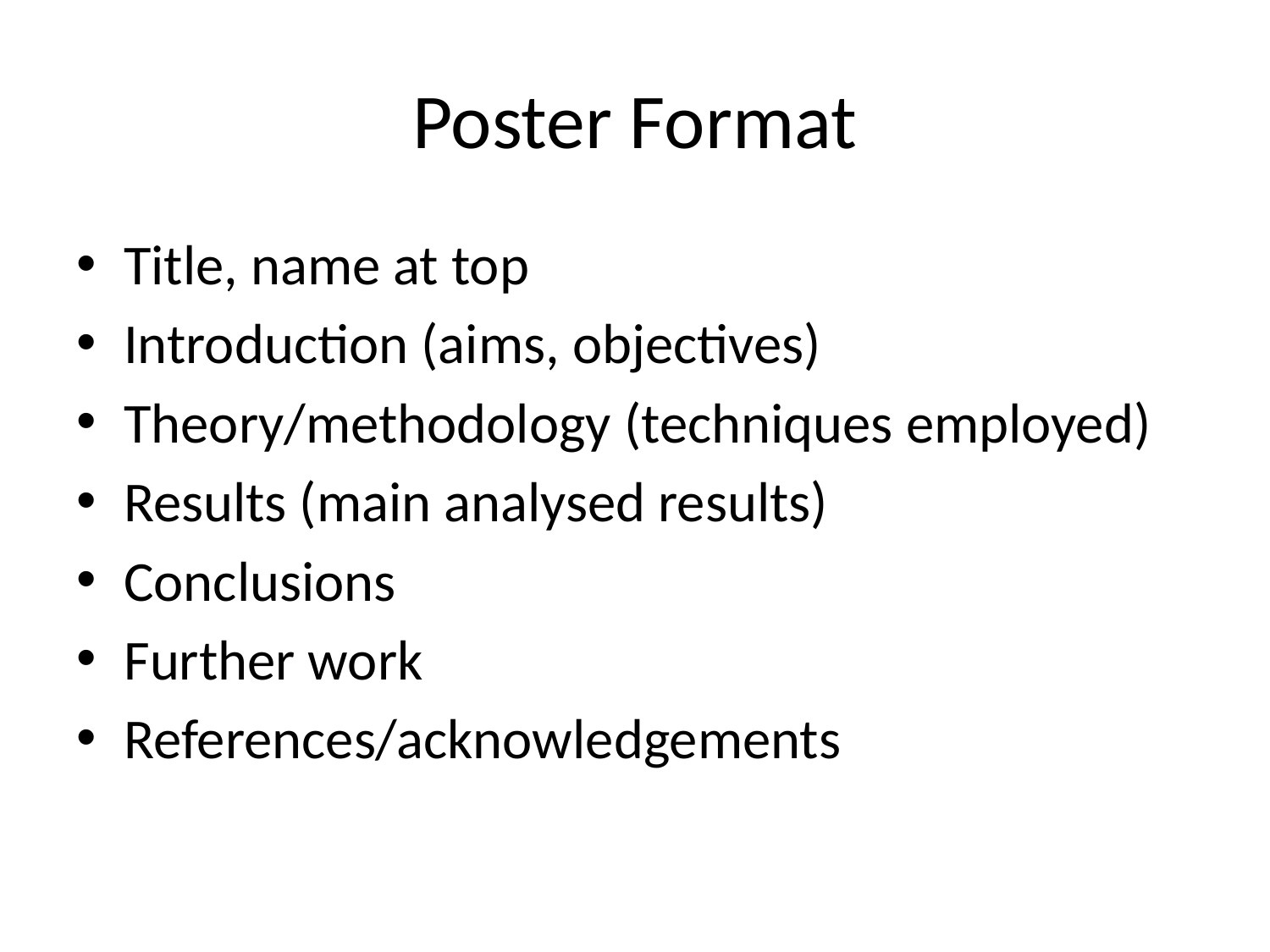

# Poster Format
Title, name at top
Introduction (aims, objectives)
Theory/methodology (techniques employed)
Results (main analysed results)
Conclusions
Further work
References/acknowledgements